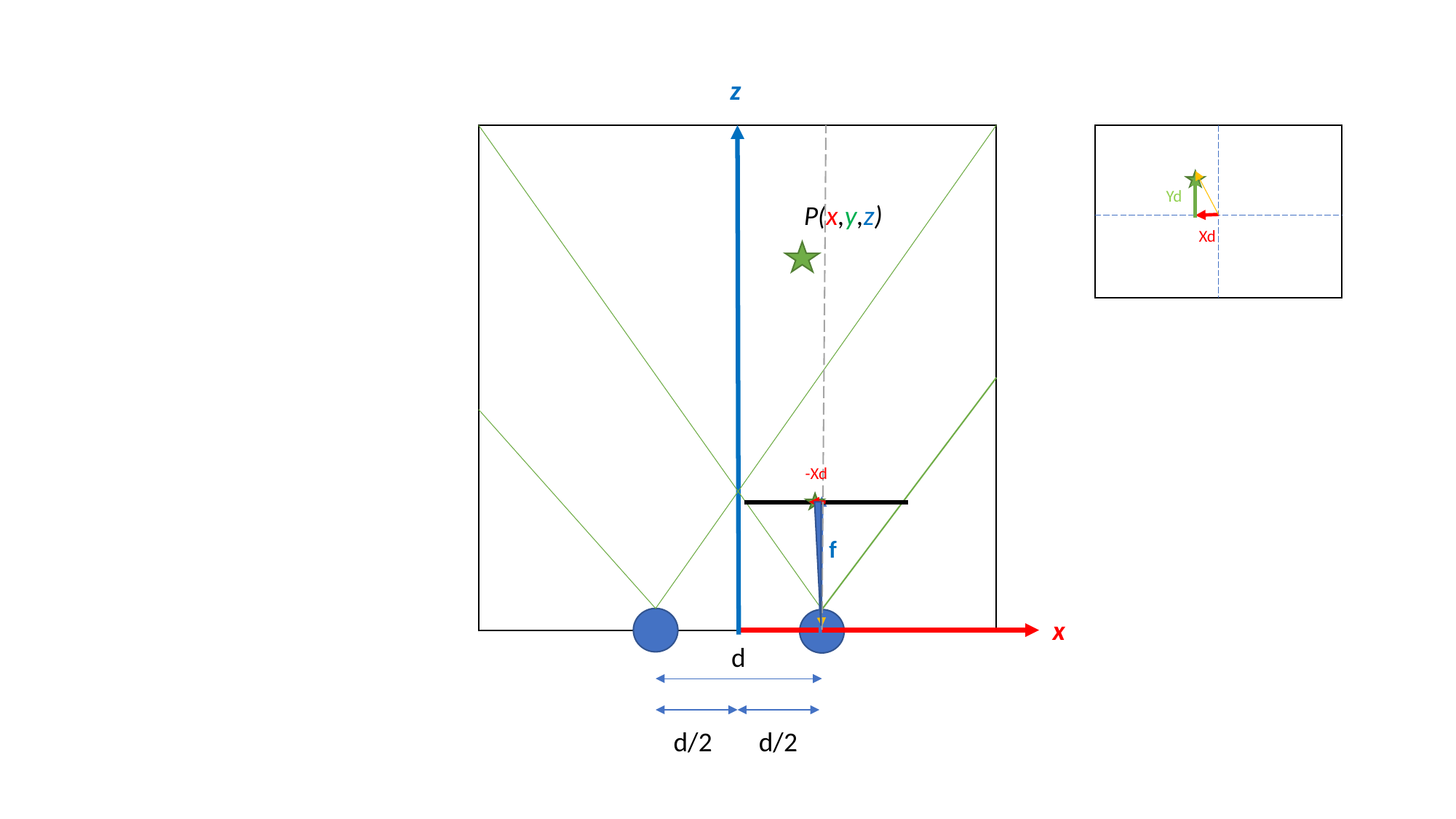

z

Yd
P(x,y,z)
Xd

-Xd

f
x

d
d/2
d/2